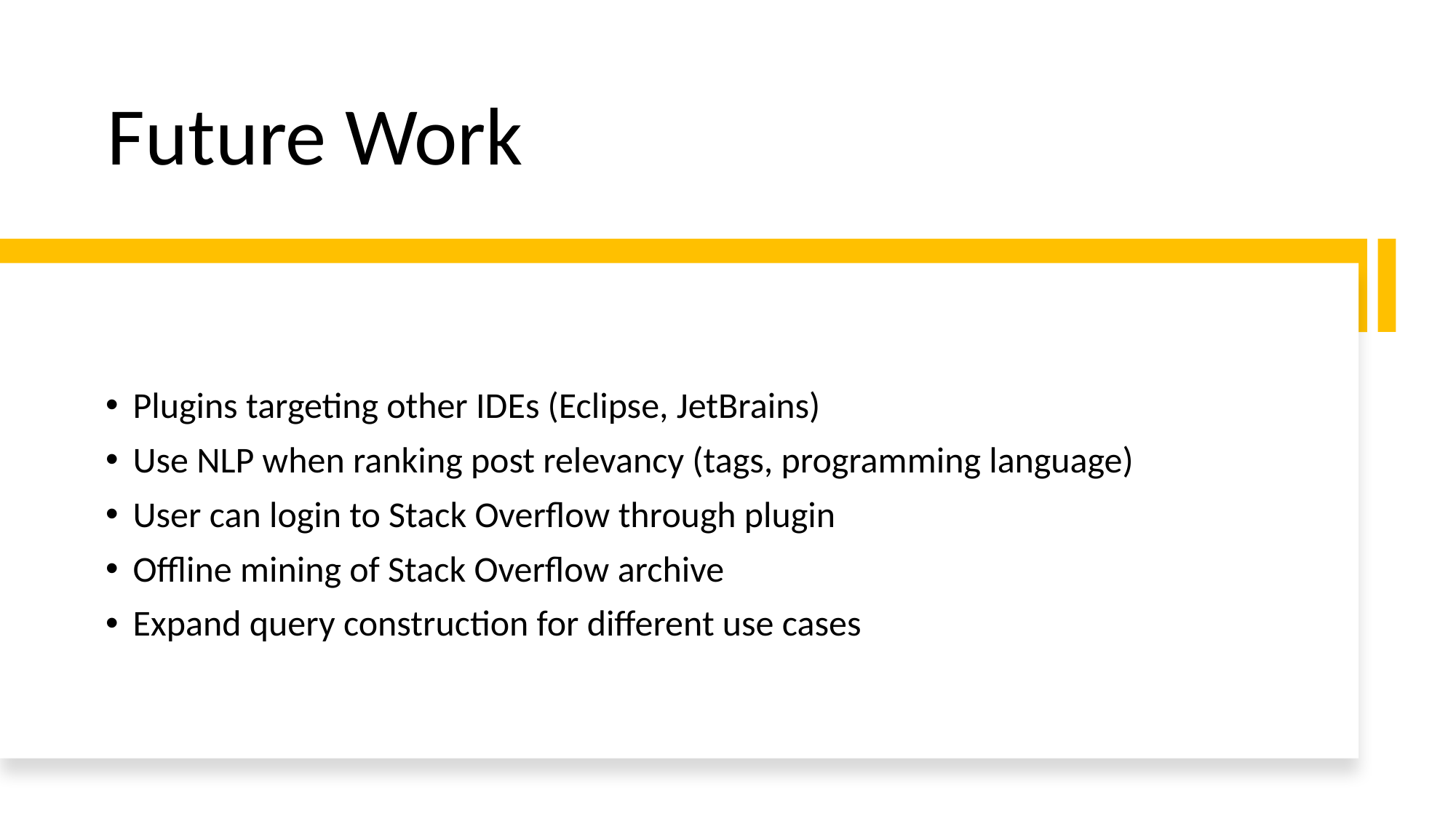

# Future Work

Plugins targeting other IDEs (Eclipse, JetBrains)
Use NLP when ranking post relevancy (tags, programming language)
User can login to Stack Overflow through plugin
Offline mining of Stack Overflow archive
Expand query construction for different use cases